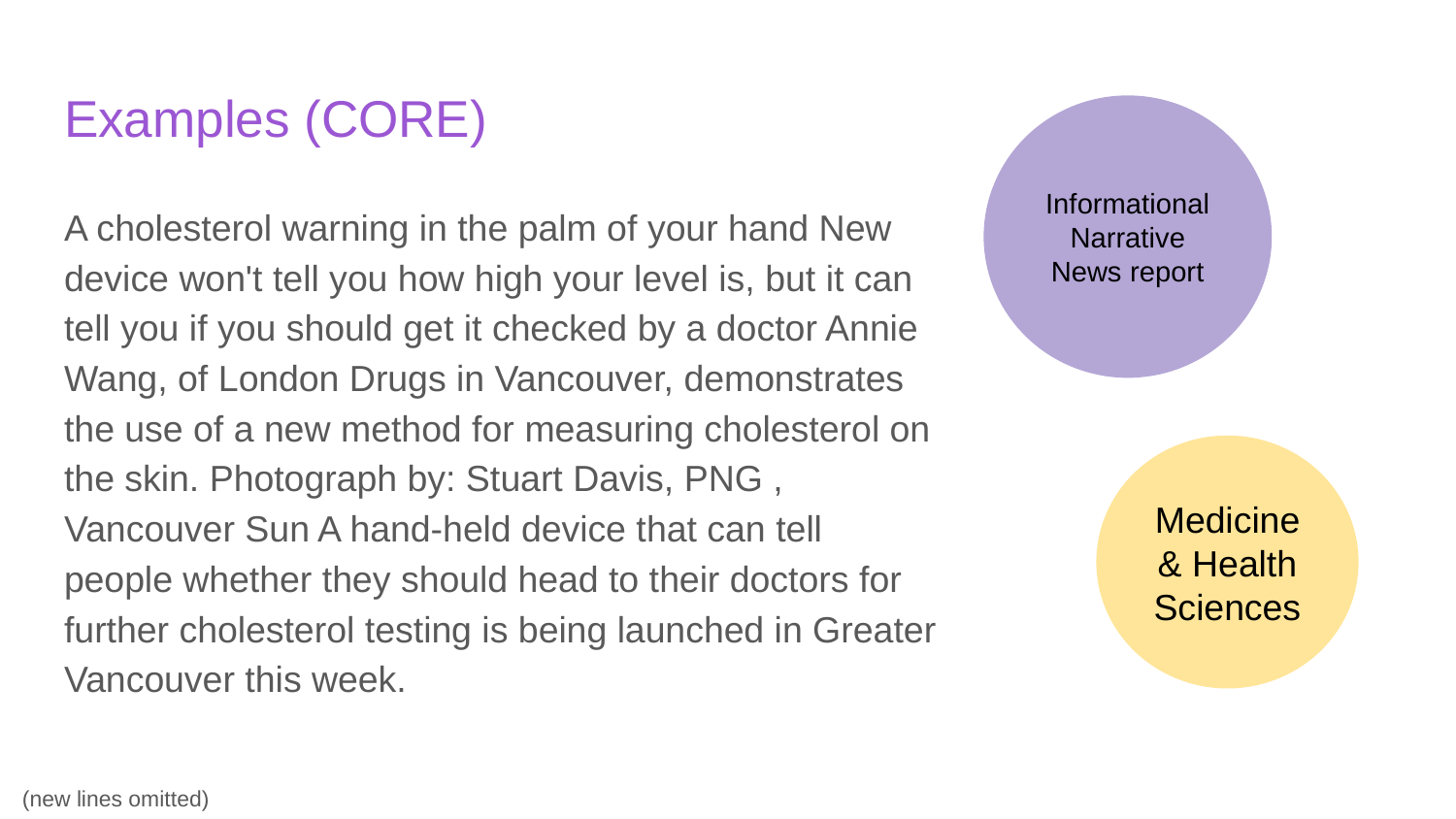

# Examples (CORE)
Informational
Narrative
News report
A cholesterol warning in the palm of your hand New device won't tell you how high your level is, but it can tell you if you should get it checked by a doctor Annie Wang, of London Drugs in Vancouver, demonstrates the use of a new method for measuring cholesterol on the skin. Photograph by: Stuart Davis, PNG , Vancouver Sun A hand-held device that can tell people whether they should head to their doctors for further cholesterol testing is being launched in Greater Vancouver this week.
Medicine & Health Sciences
(new lines omitted)